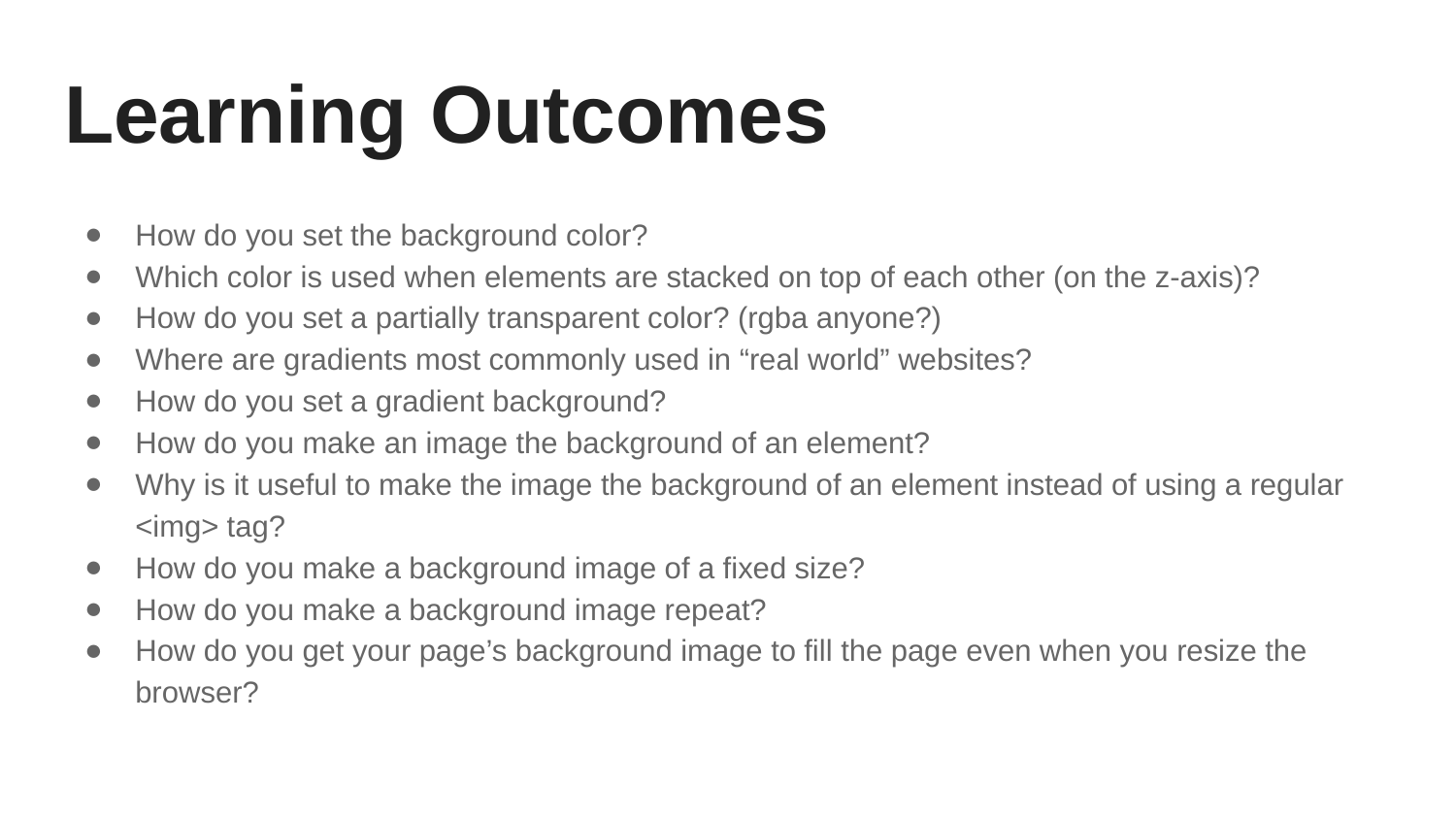

# Learning Outcomes
How do you set the background color?
Which color is used when elements are stacked on top of each other (on the z-axis)?
How do you set a partially transparent color? (rgba anyone?)
Where are gradients most commonly used in “real world” websites?
How do you set a gradient background?
How do you make an image the background of an element?
Why is it useful to make the image the background of an element instead of using a regular <img> tag?
How do you make a background image of a fixed size?
How do you make a background image repeat?
How do you get your page’s background image to fill the page even when you resize the browser?